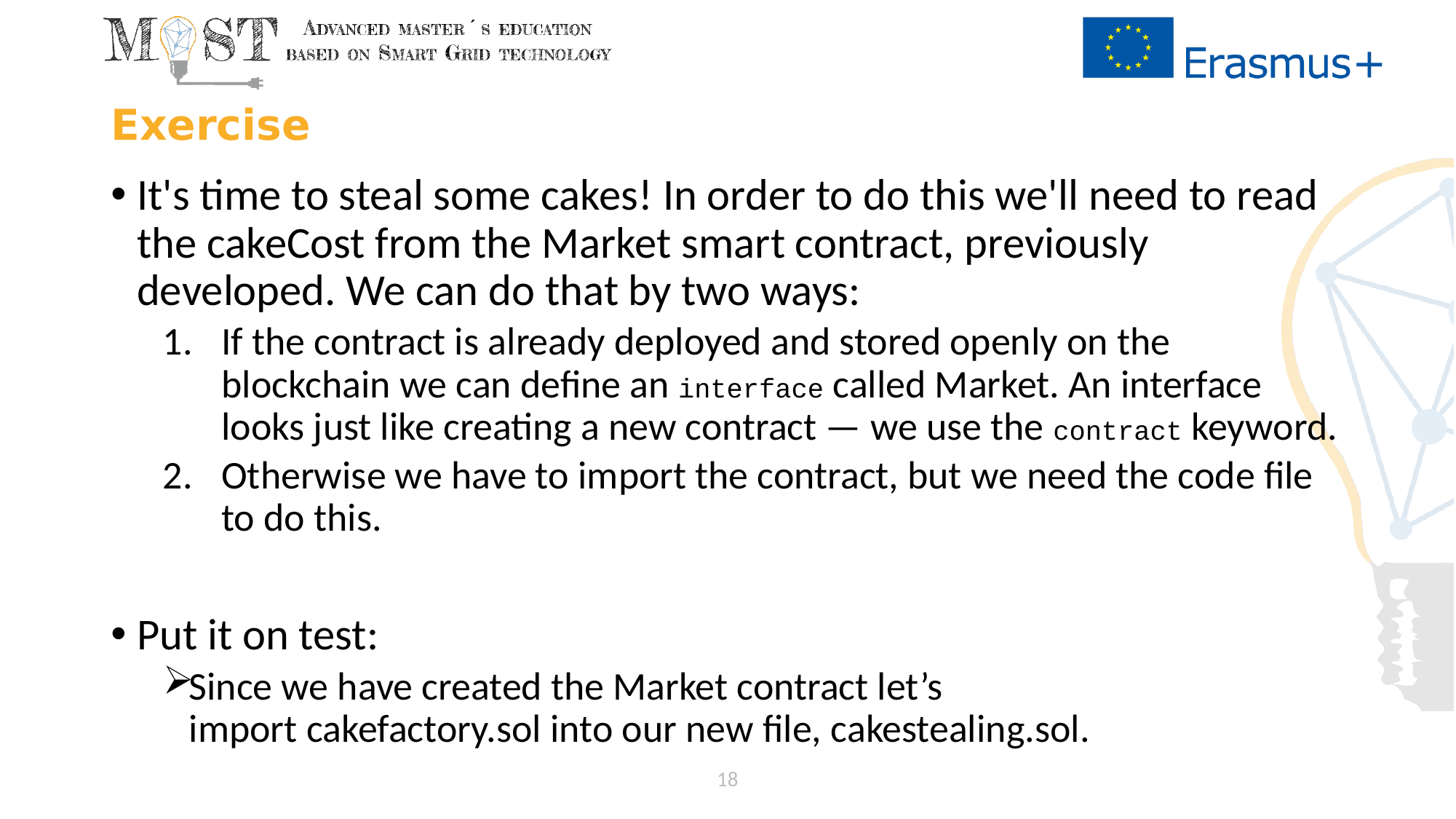

# Exercise
It's time to steal some cakes! In order to do this we'll need to read the cakeCost from the Market smart contract, previously developed. We can do that by two ways:
If the contract is already deployed and stored openly on the blockchain we can define an interface called Market. An interface looks just like creating a new contract — we use the contract keyword.
Otherwise we have to import the contract, but we need the code file to do this.

Put it on test:
Since we have created the Market contract let’s import cakefactory.sol into our new file, cakestealing.sol.
18